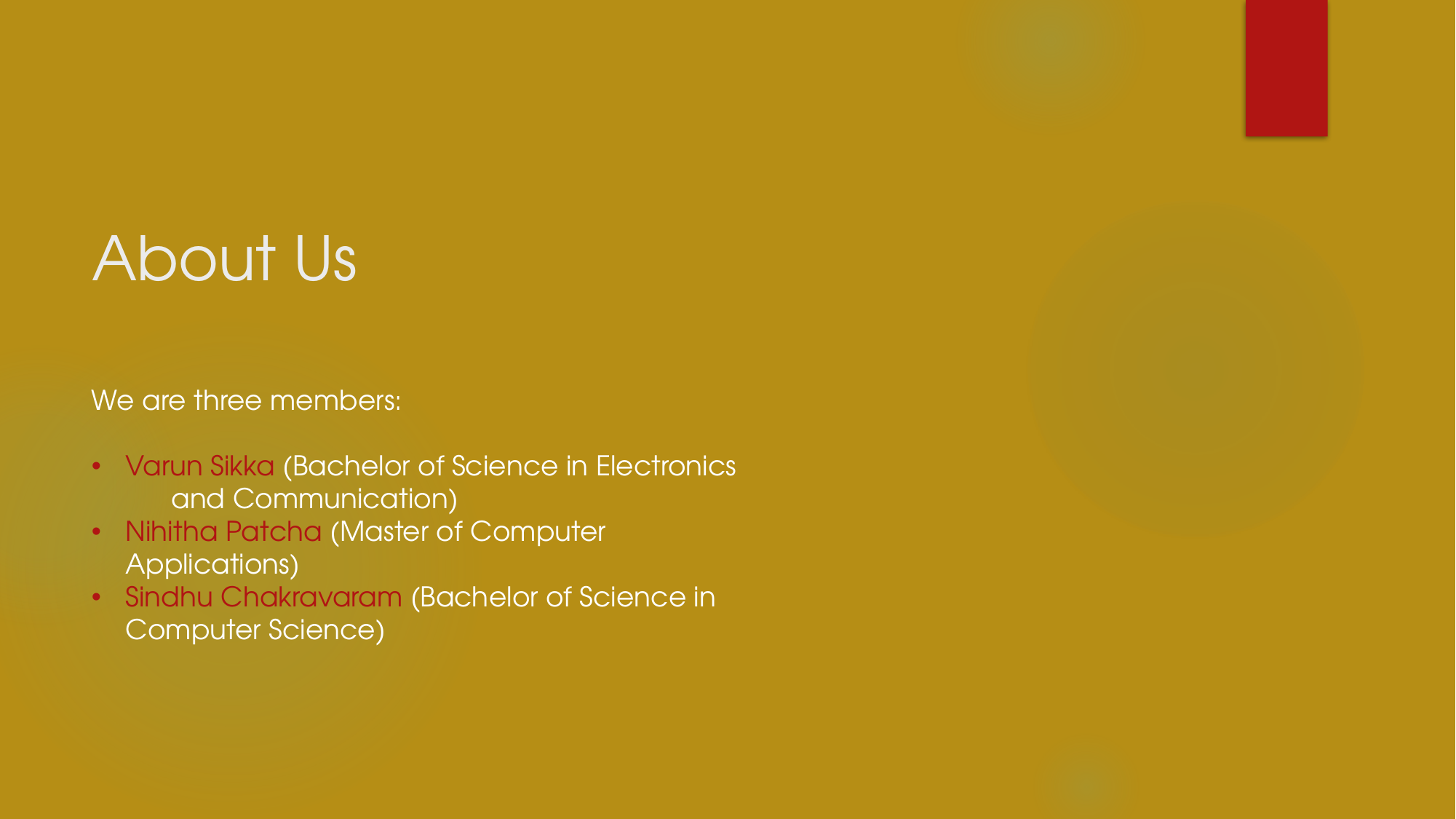

# About Us

We are three members:

Varun Sikka (Bachelor of Science in Electronics        and Communication)
Nihitha Patcha (Master of Computer Applications)
Sindhu Chakravaram (Bachelor of Science in Computer Science)